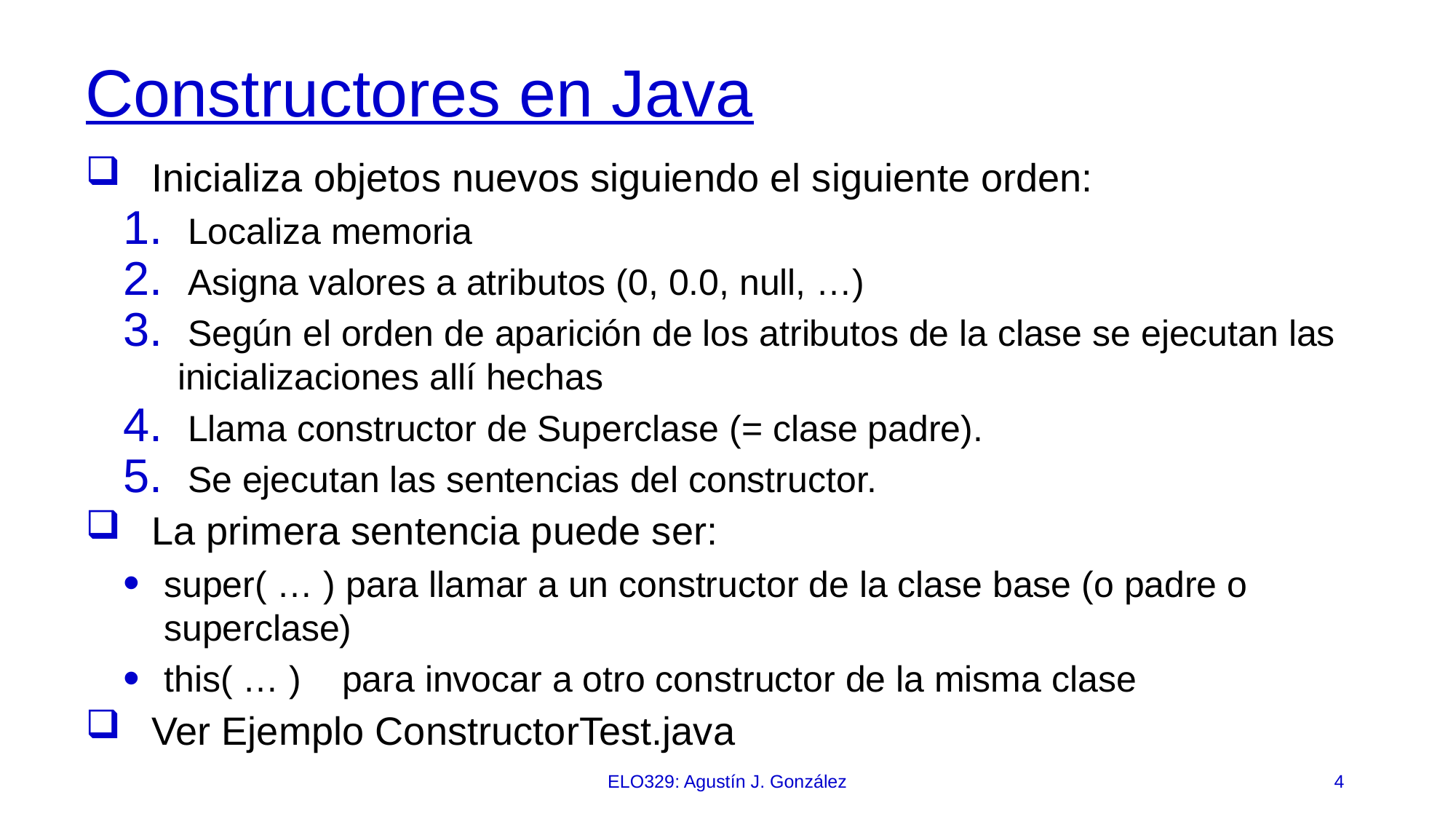

# Constructores en Java
Inicializa objetos nuevos siguiendo el siguiente orden:
 Localiza memoria
 Asigna valores a atributos (0, 0.0, null, …)
 Según el orden de aparición de los atributos de la clase se ejecutan las inicializaciones allí hechas
 Llama constructor de Superclase (= clase padre).
 Se ejecutan las sentencias del constructor.
La primera sentencia puede ser:
super( … ) para llamar a un constructor de la clase base (o padre o superclase)
this( … )    para invocar a otro constructor de la misma clase
Ver Ejemplo ConstructorTest.java
ELO329: Agustín J. González
4